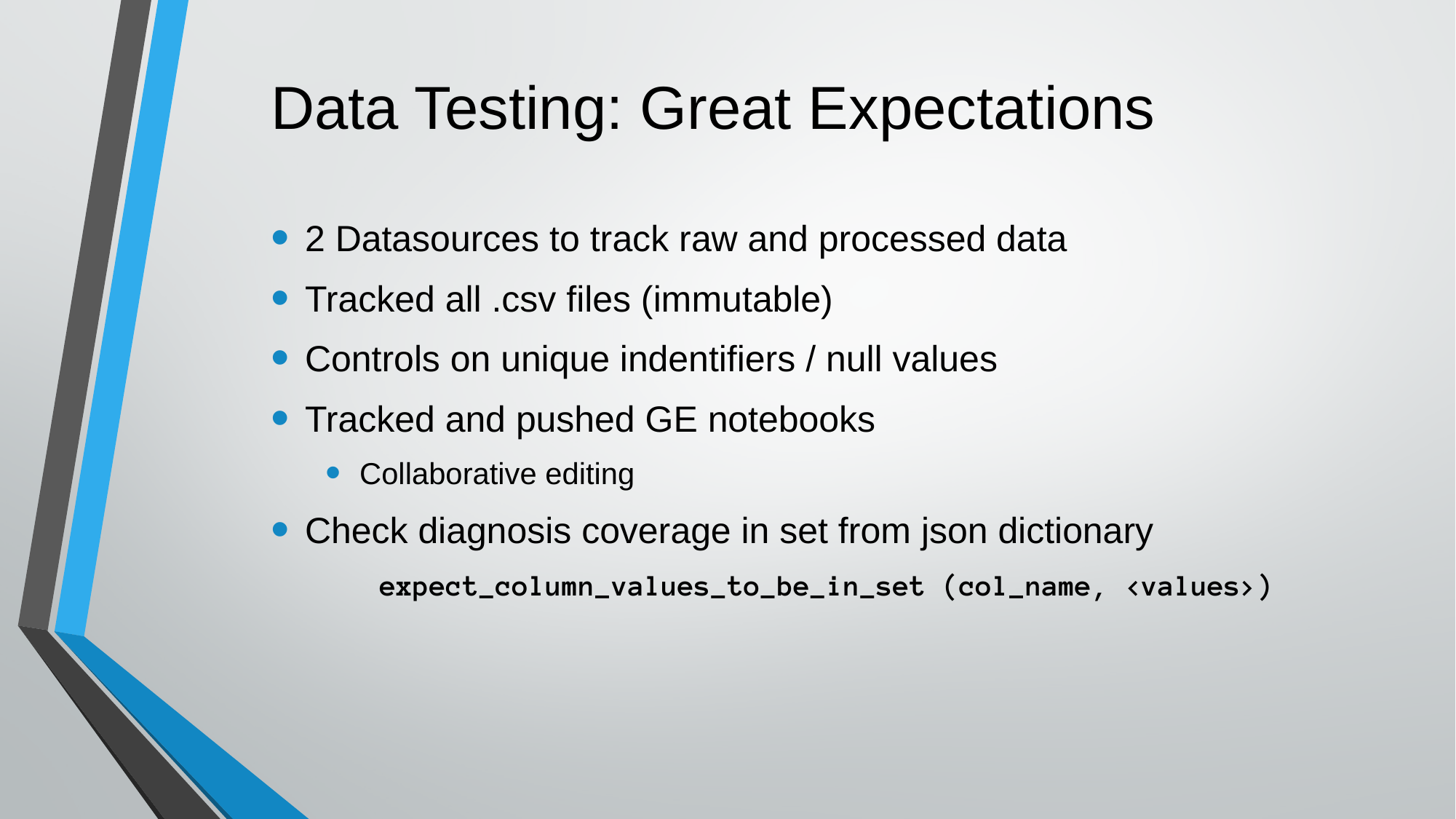

# Data Testing: Great Expectations
2 Datasources to track raw and processed data
Tracked all .csv files (immutable)
Controls on unique indentifiers / null values
Tracked and pushed GE notebooks
Collaborative editing
Check diagnosis coverage in set from json dictionary
	expect_column_values_to_be_in_set (col_name, <values>)